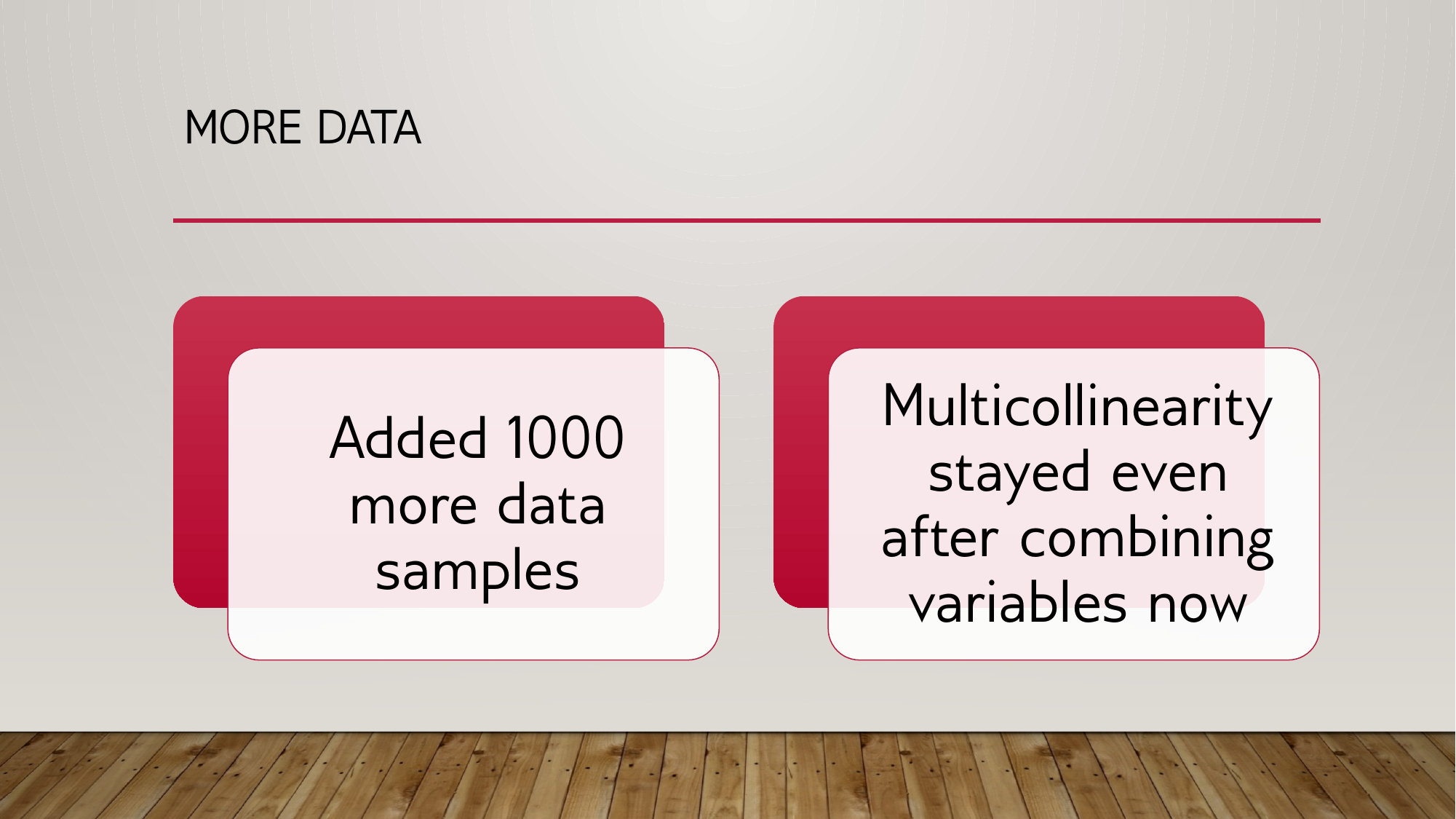

# More data
Added 1000 more data samples
Multicollinearity stayed even after combining variables now